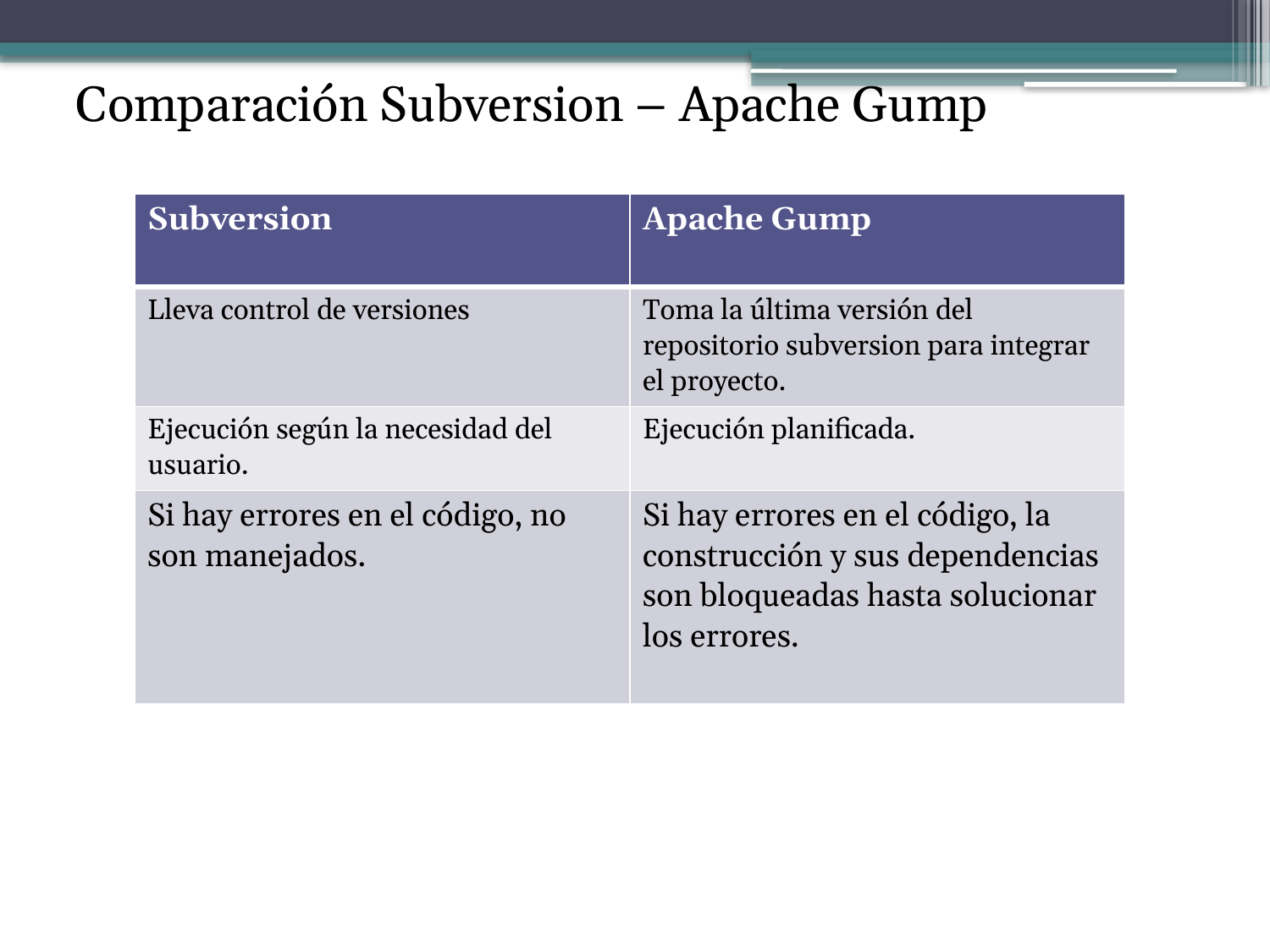

Comparación Subversion – Apache Gump

| Subversion | Apache Gump |
| --- | --- |
| Lleva control de versiones | Toma la última versión del repositorio subversion para integrar el proyecto. |
| Ejecución según la necesidad del usuario. | Ejecución planificada. |
| Si hay errores en el código, no son manejados. | Si hay errores en el código, la construcción y sus dependencias son bloqueadas hasta solucionar los errores. |